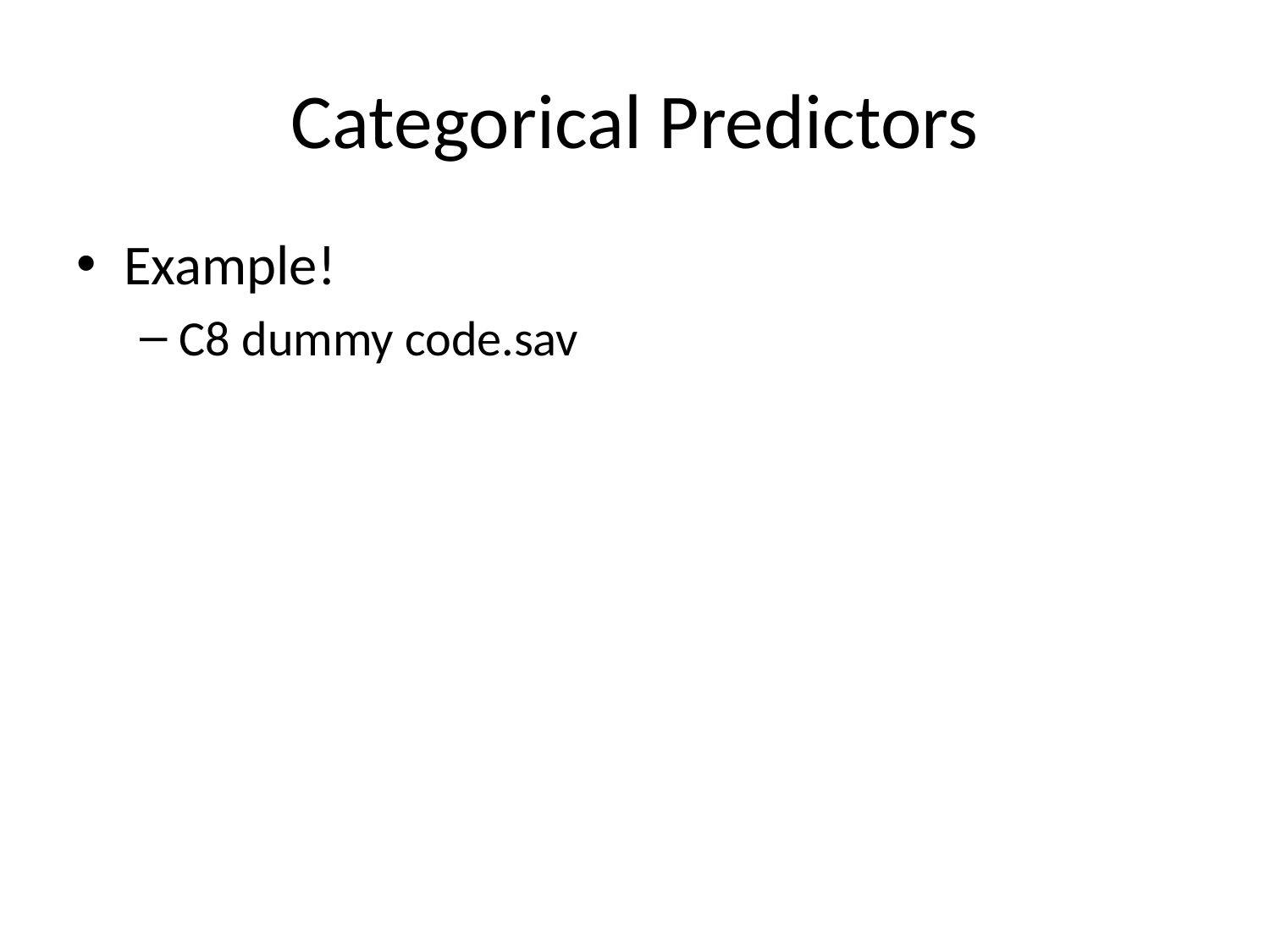

# Categorical Predictors
Example!
C8 dummy code.sav